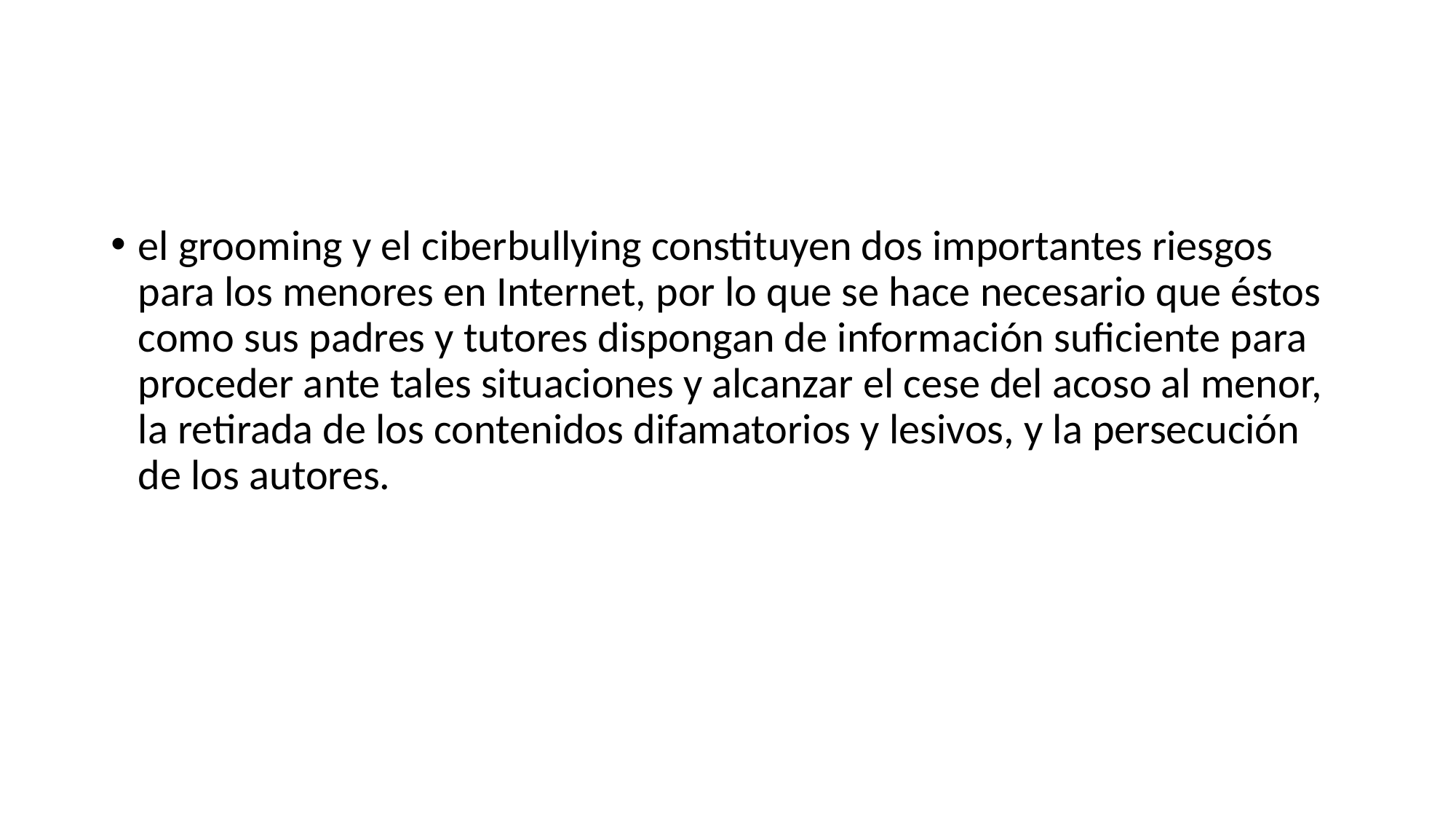

#
el grooming y el ciberbullying constituyen dos importantes riesgos para los menores en Internet, por lo que se hace necesario que éstos como sus padres y tutores dispongan de información suficiente para proceder ante tales situaciones y alcanzar el cese del acoso al menor, la retirada de los contenidos difamatorios y lesivos, y la persecución de los autores.